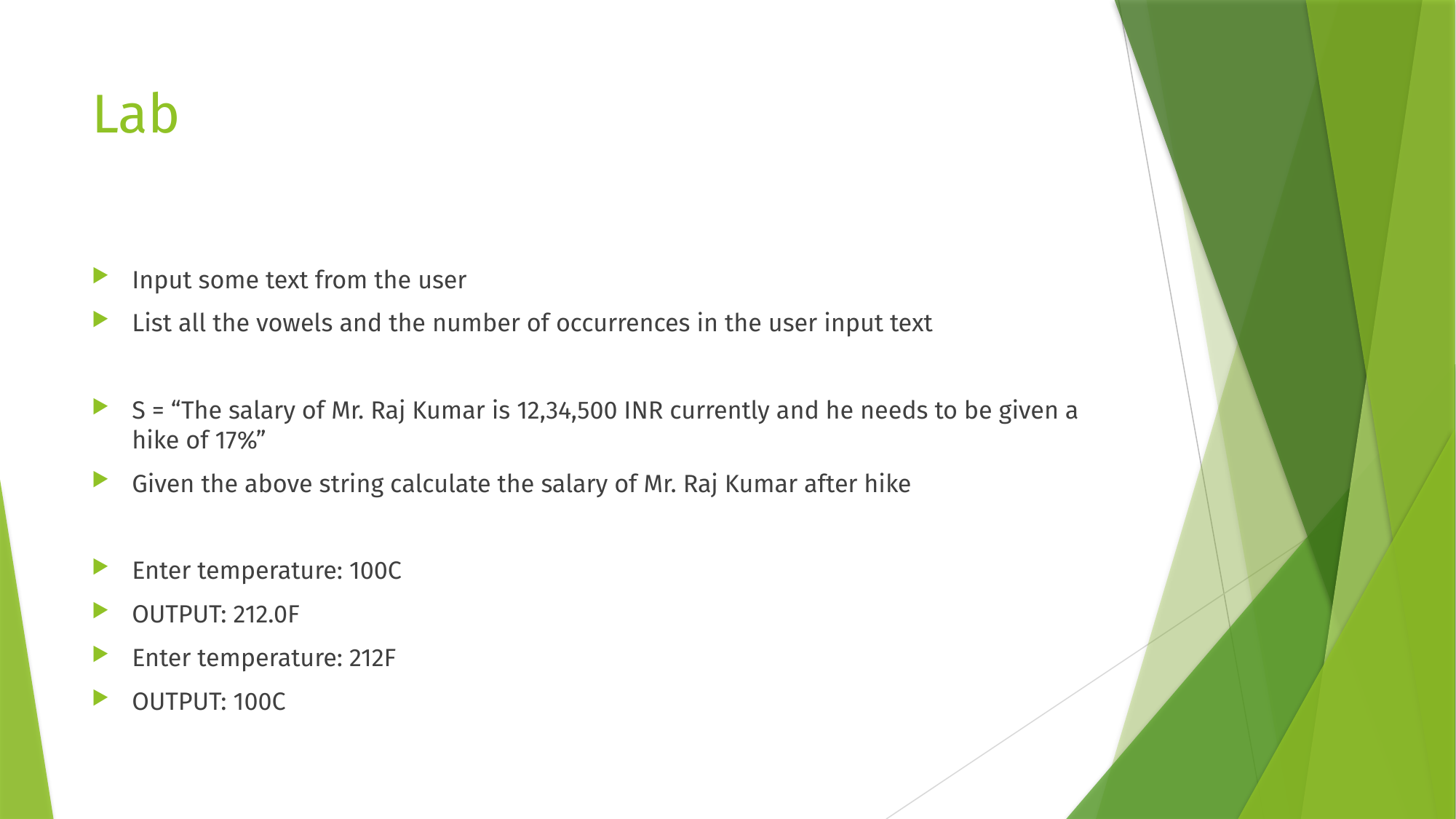

# Lab
Input some text from the user
List all the vowels and the number of occurrences in the user input text

S = “The salary of Mr. Raj Kumar is 12,34,500 INR currently and he needs to be given a hike of 17%”
Given the above string calculate the salary of Mr. Raj Kumar after hike

Enter temperature: 100C
OUTPUT: 212.0F
Enter temperature: 212F
OUTPUT: 100C